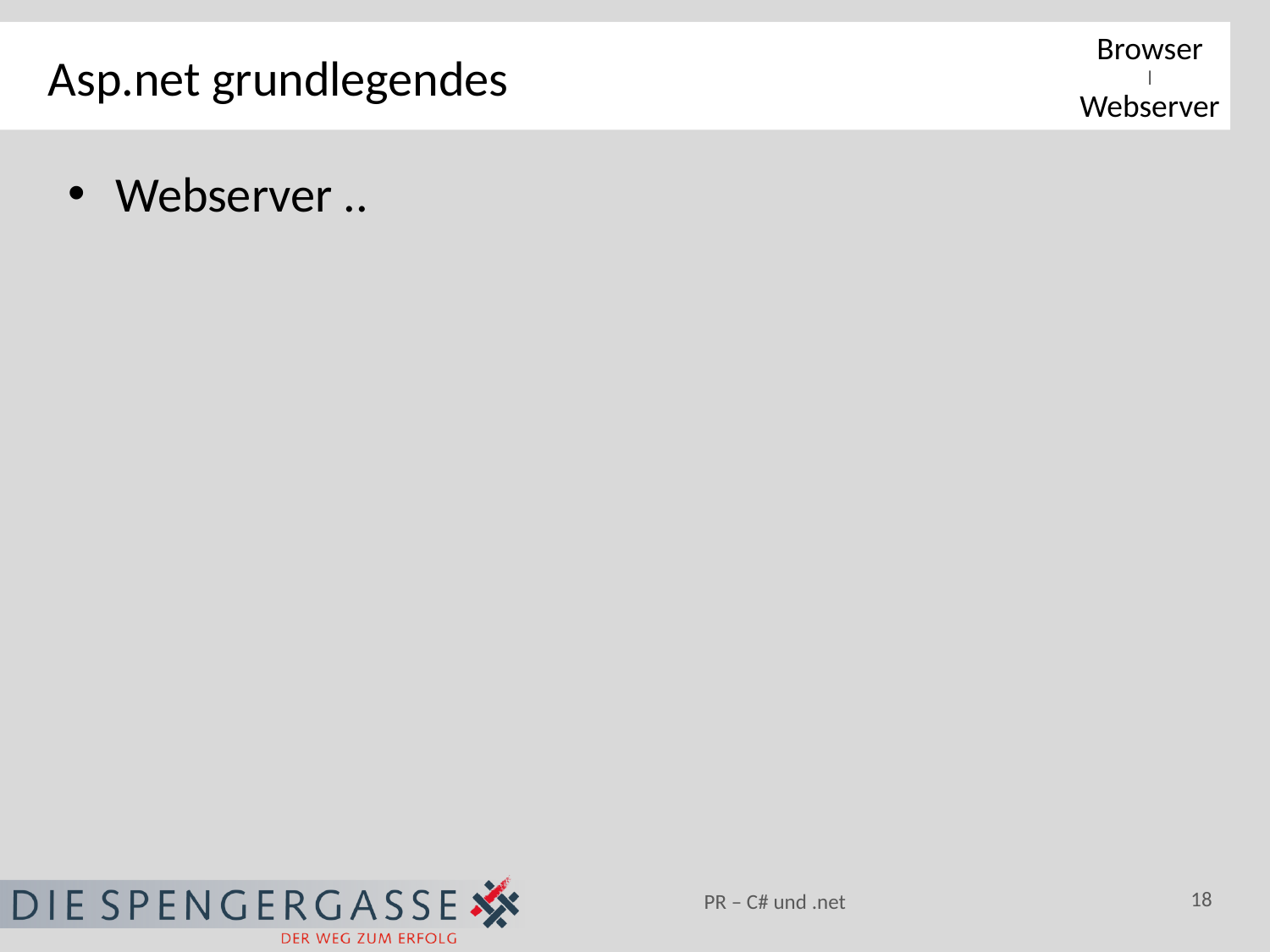

# Asp.net grundlegendes
Browser
|
Webserver
Webserver ..
18
PR – C# und .net